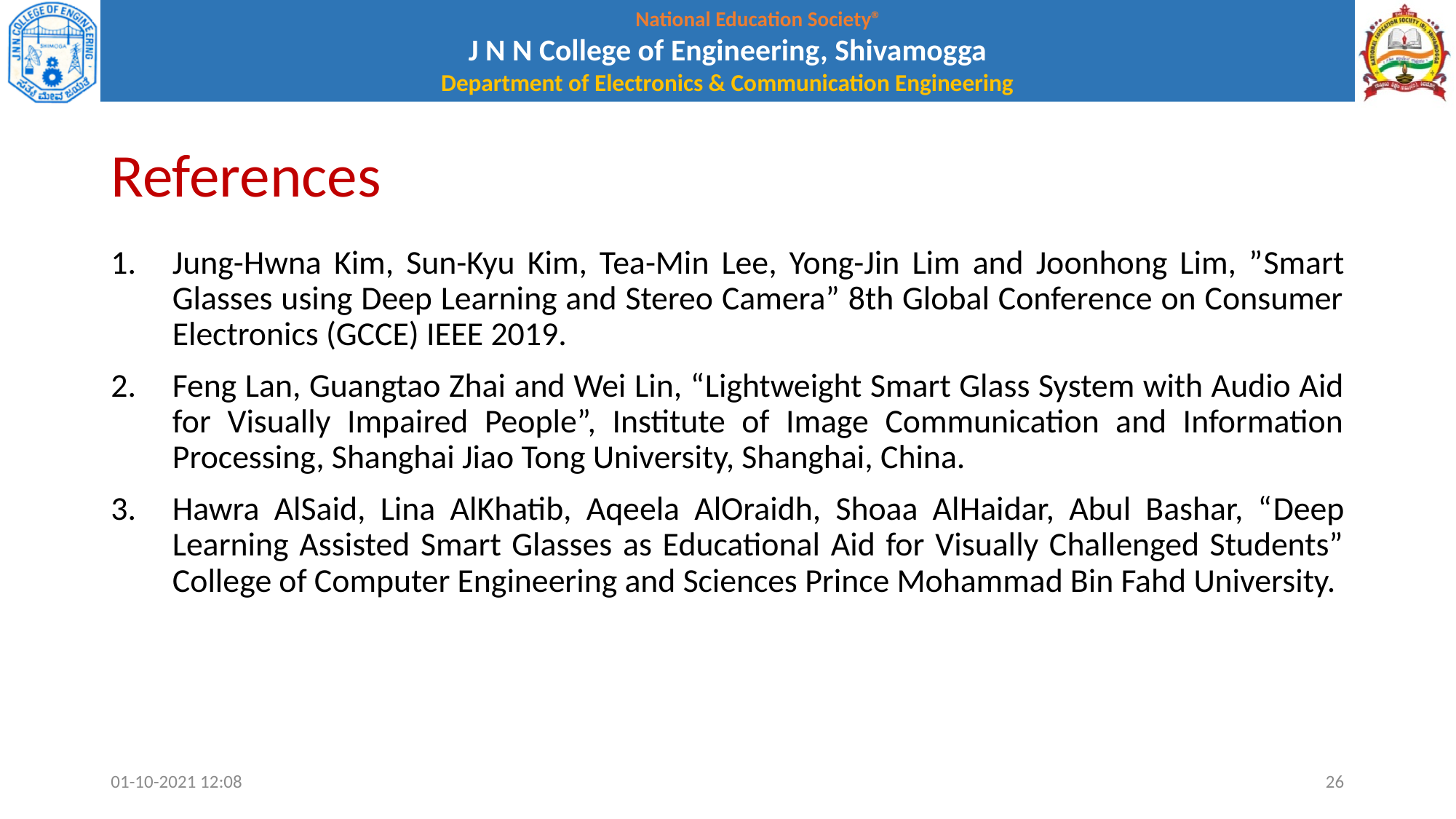

# References
Jung-Hwna Kim, Sun-Kyu Kim, Tea-Min Lee, Yong-Jin Lim and Joonhong Lim, ”Smart Glasses using Deep Learning and Stereo Camera” 8th Global Conference on Consumer Electronics (GCCE) IEEE 2019.
Feng Lan, Guangtao Zhai and Wei Lin, “Lightweight Smart Glass System with Audio Aid for Visually Impaired People”, Institute of Image Communication and Information Processing, Shanghai Jiao Tong University, Shanghai, China.
Hawra AlSaid, Lina AlKhatib, Aqeela AlOraidh, Shoaa AlHaidar, Abul Bashar, “Deep Learning Assisted Smart Glasses as Educational Aid for Visually Challenged Students” College of Computer Engineering and Sciences Prince Mohammad Bin Fahd University.
01-10-2021 12:08
26